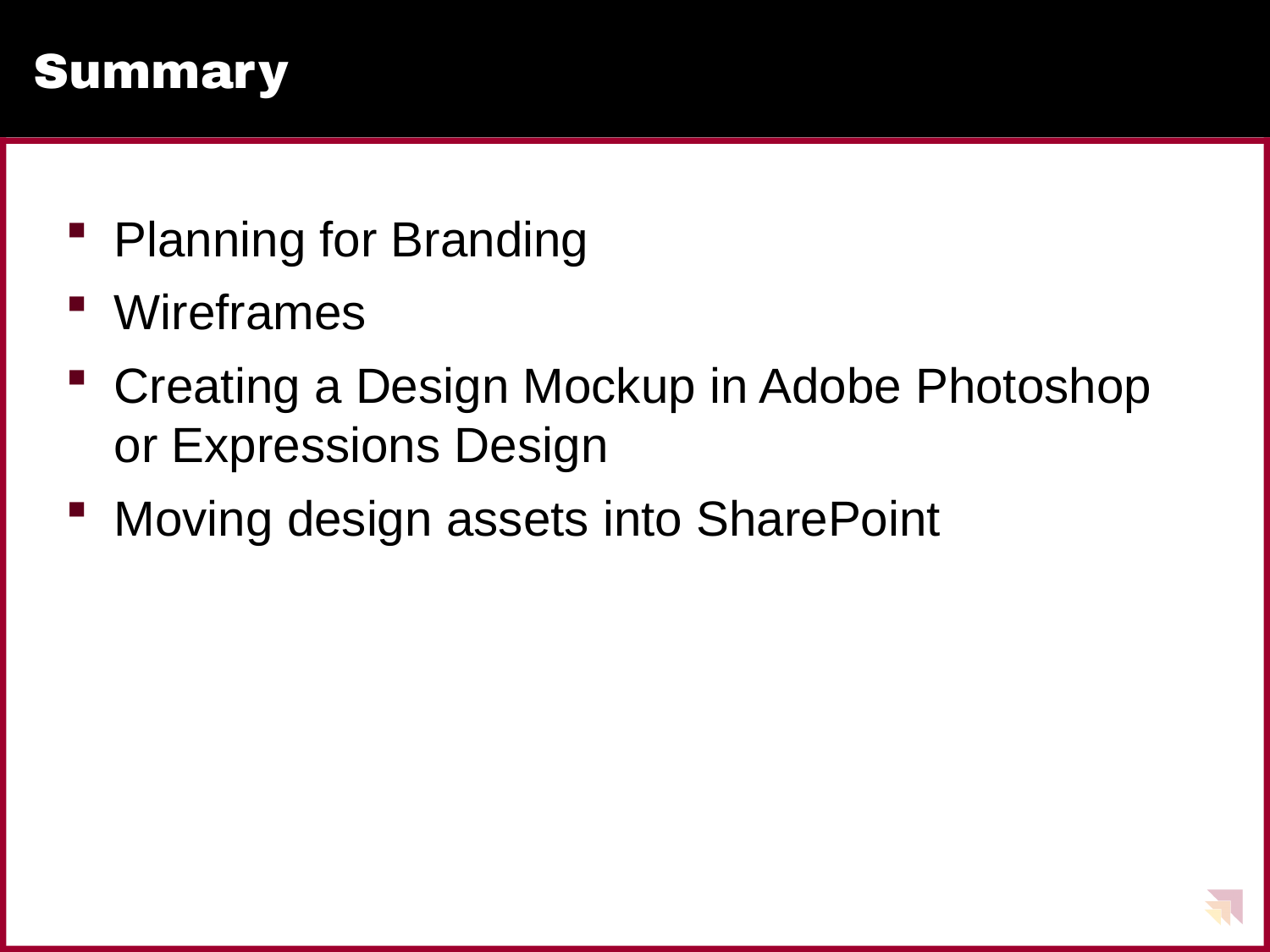

# Summary
Planning for Branding
Wireframes
Creating a Design Mockup in Adobe Photoshop or Expressions Design
Moving design assets into SharePoint